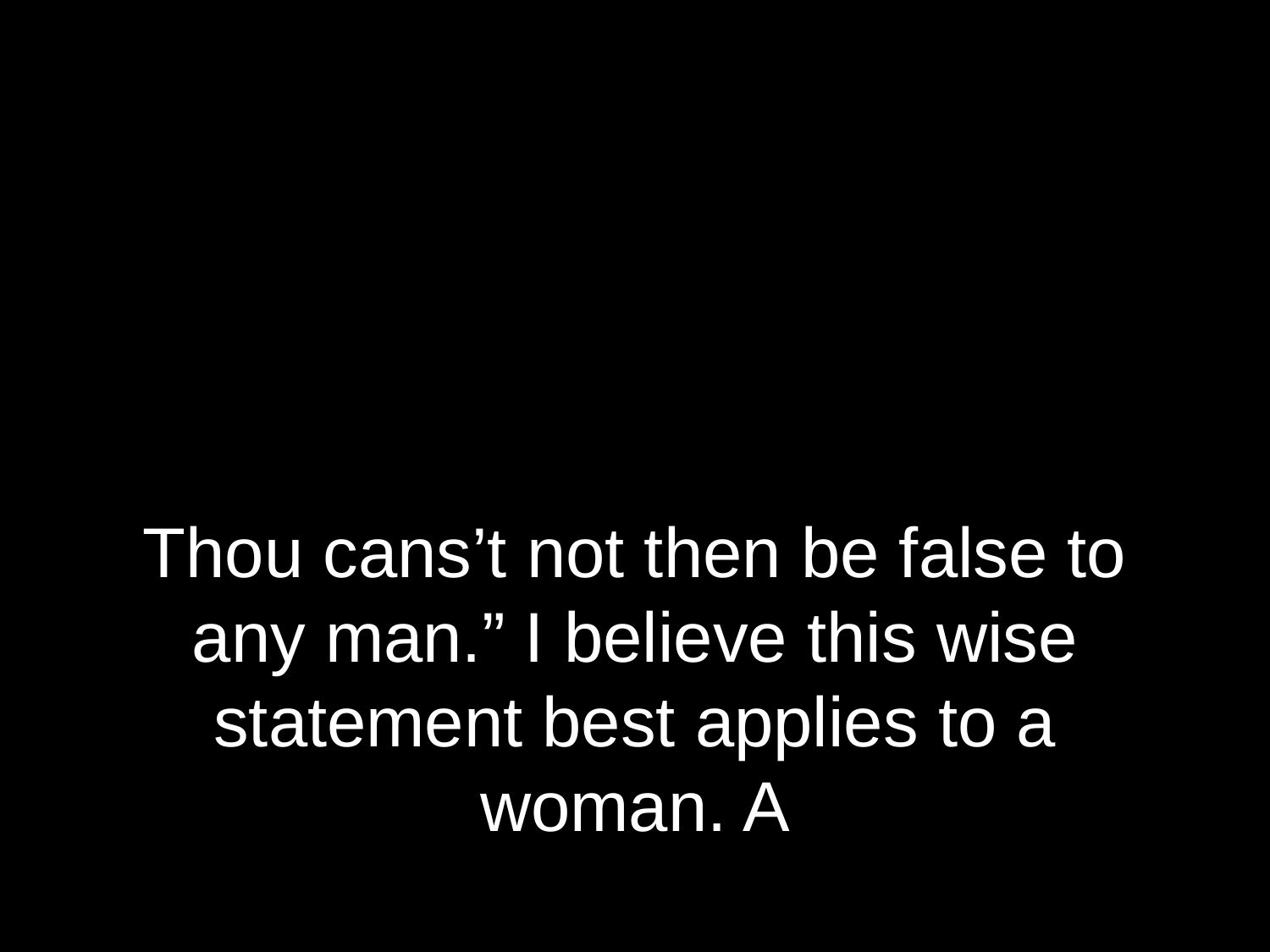

# Thou cans’t not then be false to any man.” I believe this wise statement best applies to a woman. A